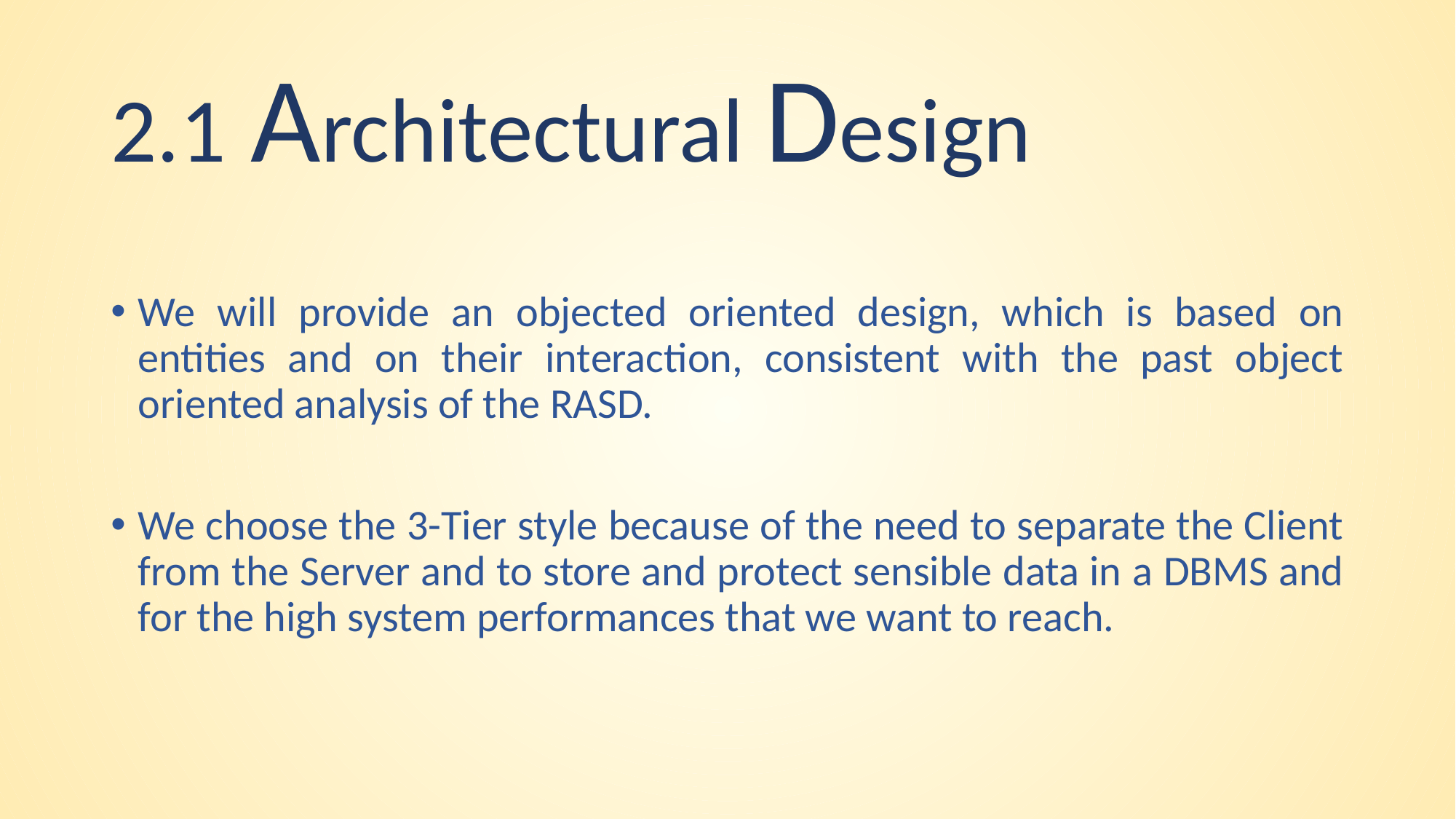

# 2.1 Architectural Design
We will provide an objected oriented design, which is based on entities and on their interaction, consistent with the past object oriented analysis of the RASD.

We choose the 3-Tier style because of the need to separate the Client from the Server and to store and protect sensible data in a DBMS and for the high system performances that we want to reach.